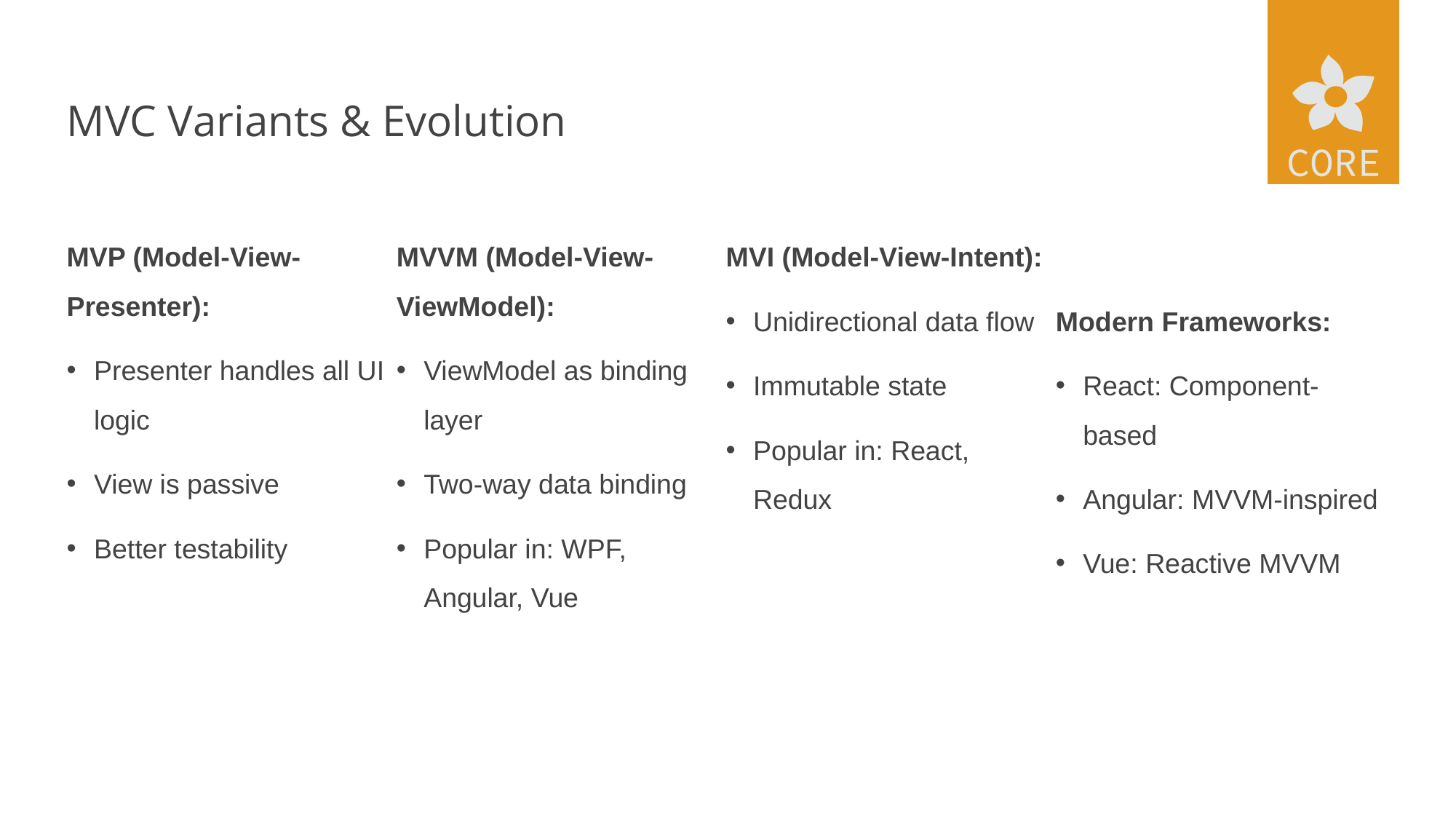

# MVC Variants & Evolution
MVP (Model-View-Presenter):
Presenter handles all UI logic
View is passive
Better testability

MVVM (Model-View-ViewModel):
ViewModel as binding layer
Two-way data binding
Popular in: WPF, Angular, Vue

MVI (Model-View-Intent):
Unidirectional data flow
Immutable state
Popular in: React, Redux

Modern Frameworks:
React: Component-based
Angular: MVVM-inspired
Vue: Reactive MVVM